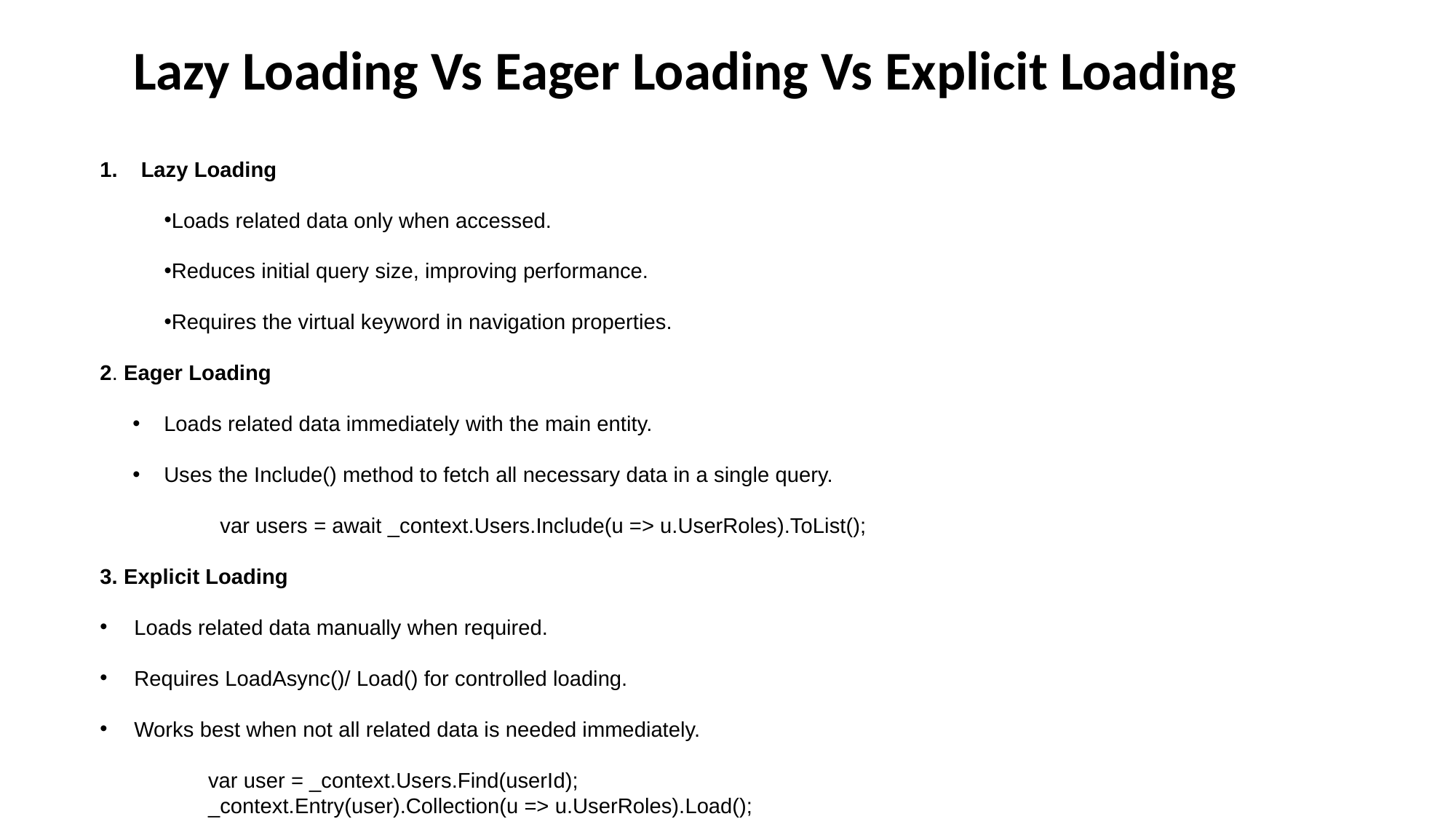

Lazy Loading Vs Eager Loading Vs Explicit Loading
Lazy Loading

Loads related data only when accessed.

Reduces initial query size, improving performance.

Requires the virtual keyword in navigation properties.

2. Eager Loading

Loads related data immediately with the main entity.

Uses the Include() method to fetch all necessary data in a single query.

                    var users = await _context.Users.Include(u => u.UserRoles).ToList();

3. Explicit Loading

Loads related data manually when required.

Requires LoadAsync()/ Load() for controlled loading.

Works best when not all related data is needed immediately.

                  var user = _context.Users.Find(userId);
                  _context.Entry(user).Collection(u => u.UserRoles).Load();